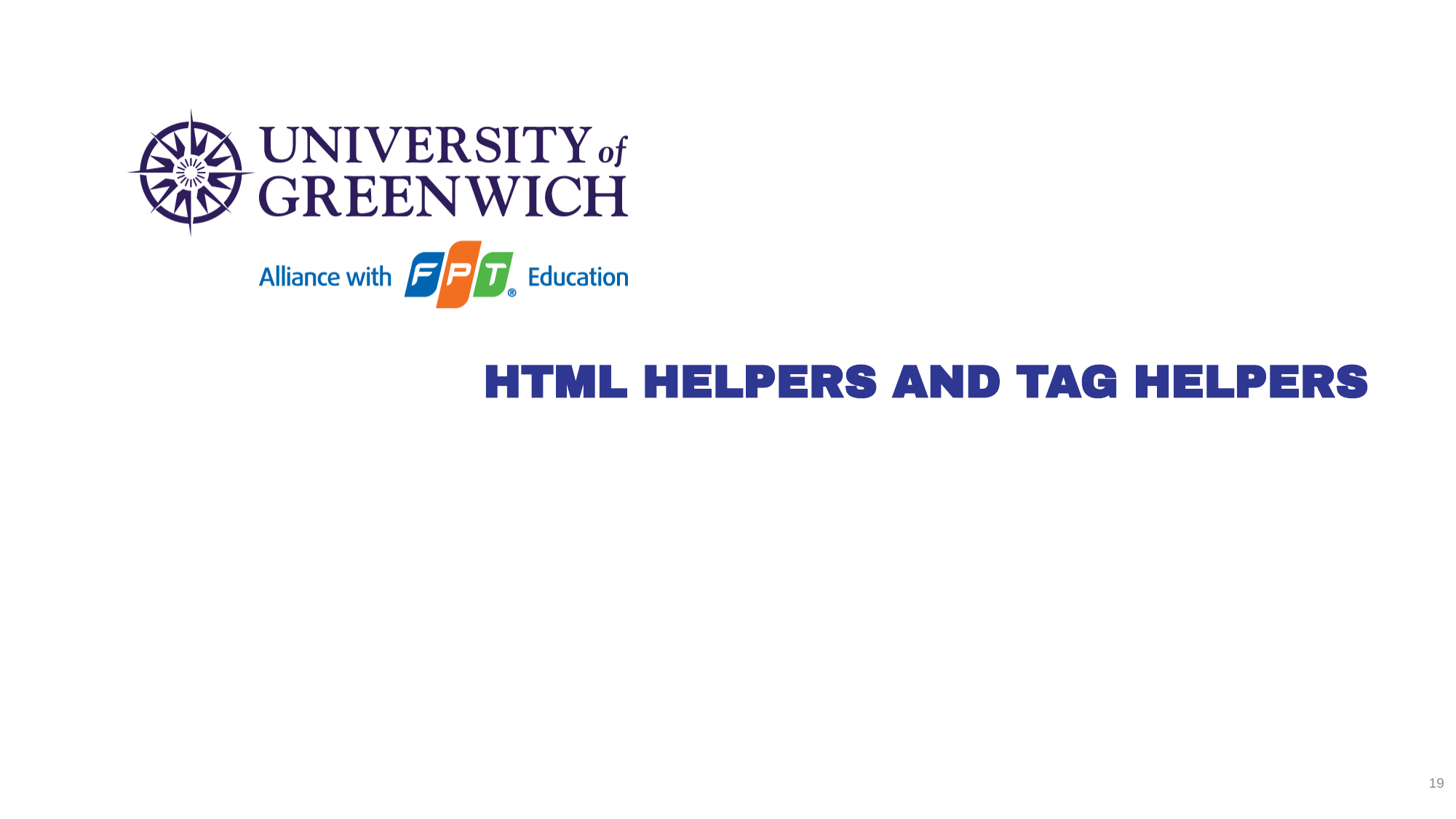

# HTML Helpers and Tag Helpers

19